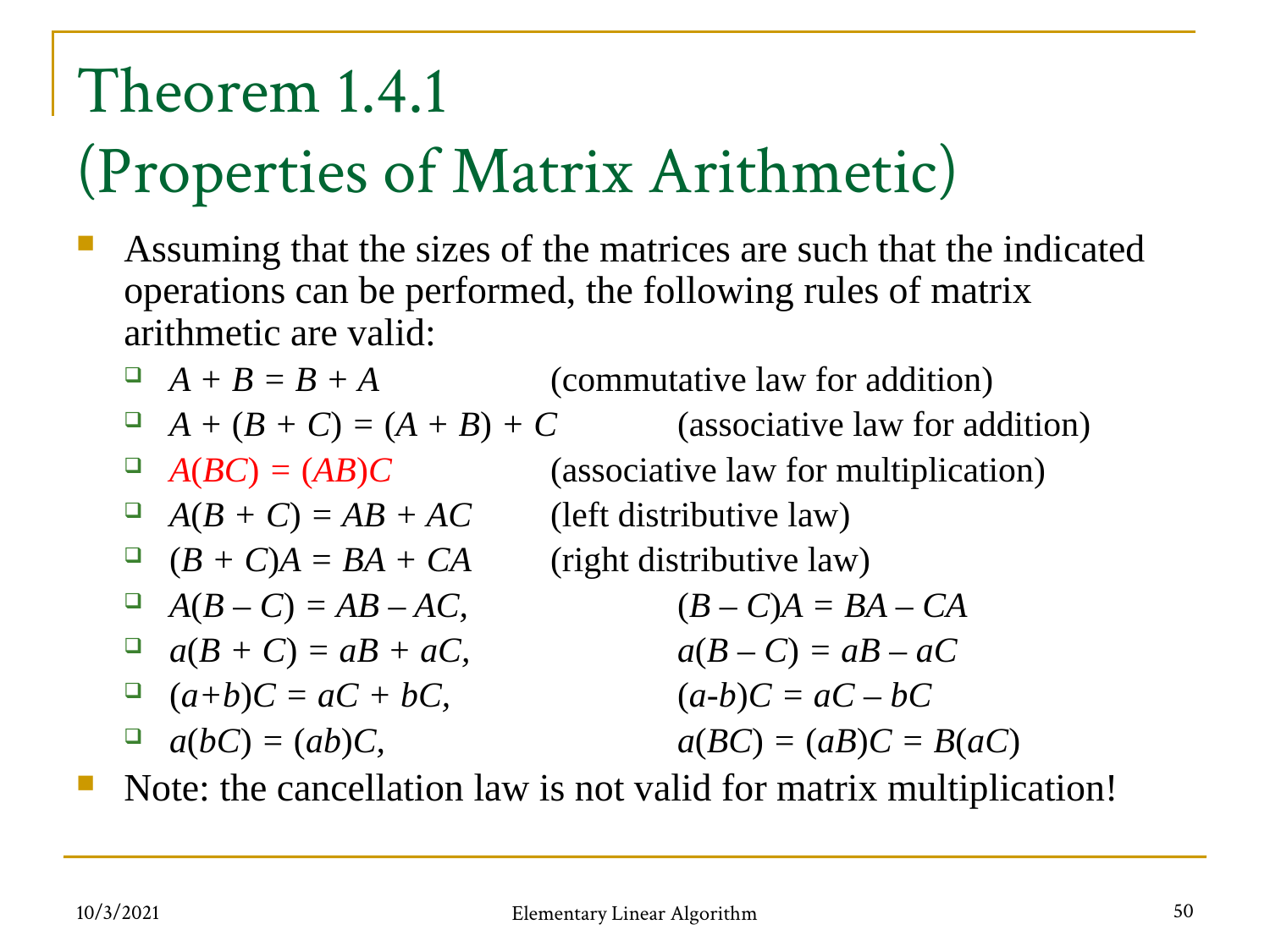

# Theorem 1.4.1 (Properties of Matrix Arithmetic)
Assuming that the sizes of the matrices are such that the indicated operations can be performed, the following rules of matrix arithmetic are valid:
A + B = B + A		(commutative law for addition)
A + (B + C) = (A + B) + C	(associative law for addition)
A(BC) = (AB)C		(associative law for multiplication)
A(B + C) = AB + AC	(left distributive law)
(B + C)A = BA + CA	(right distributive law)
A(B – C) = AB – AC, 		(B – C)A = BA – CA
a(B + C) = aB + aC,		a(B – C) = aB – aC
(a+b)C = aC + bC, 		(a-b)C = aC – bC
a(bC) = (ab)C, 			a(BC) = (aB)C = B(aC)
Note: the cancellation law is not valid for matrix multiplication!
10/3/2021
50
Elementary Linear Algorithm